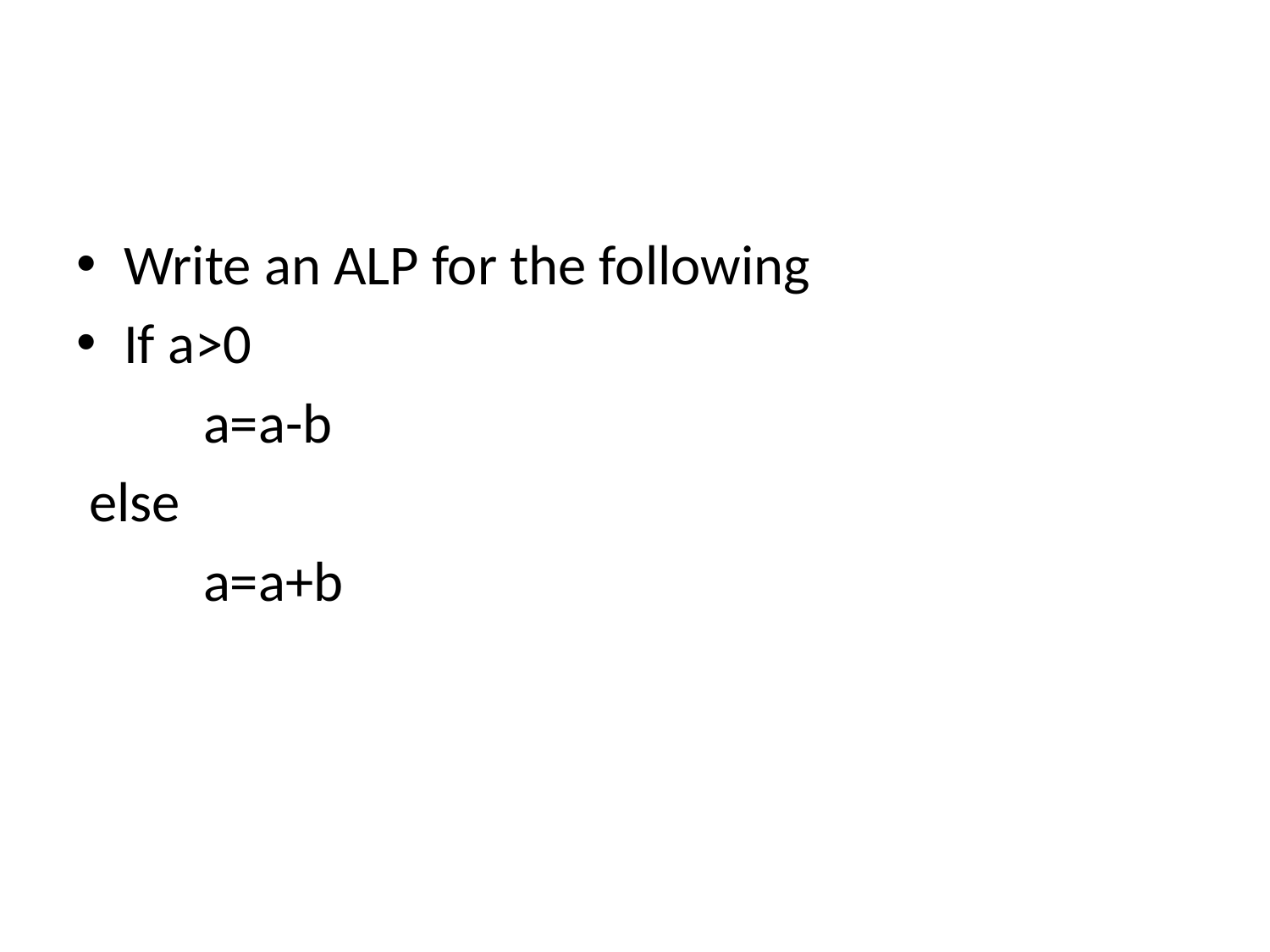

#
Write an ALP for the following
If a>0
	a=a-b
 else
	a=a+b